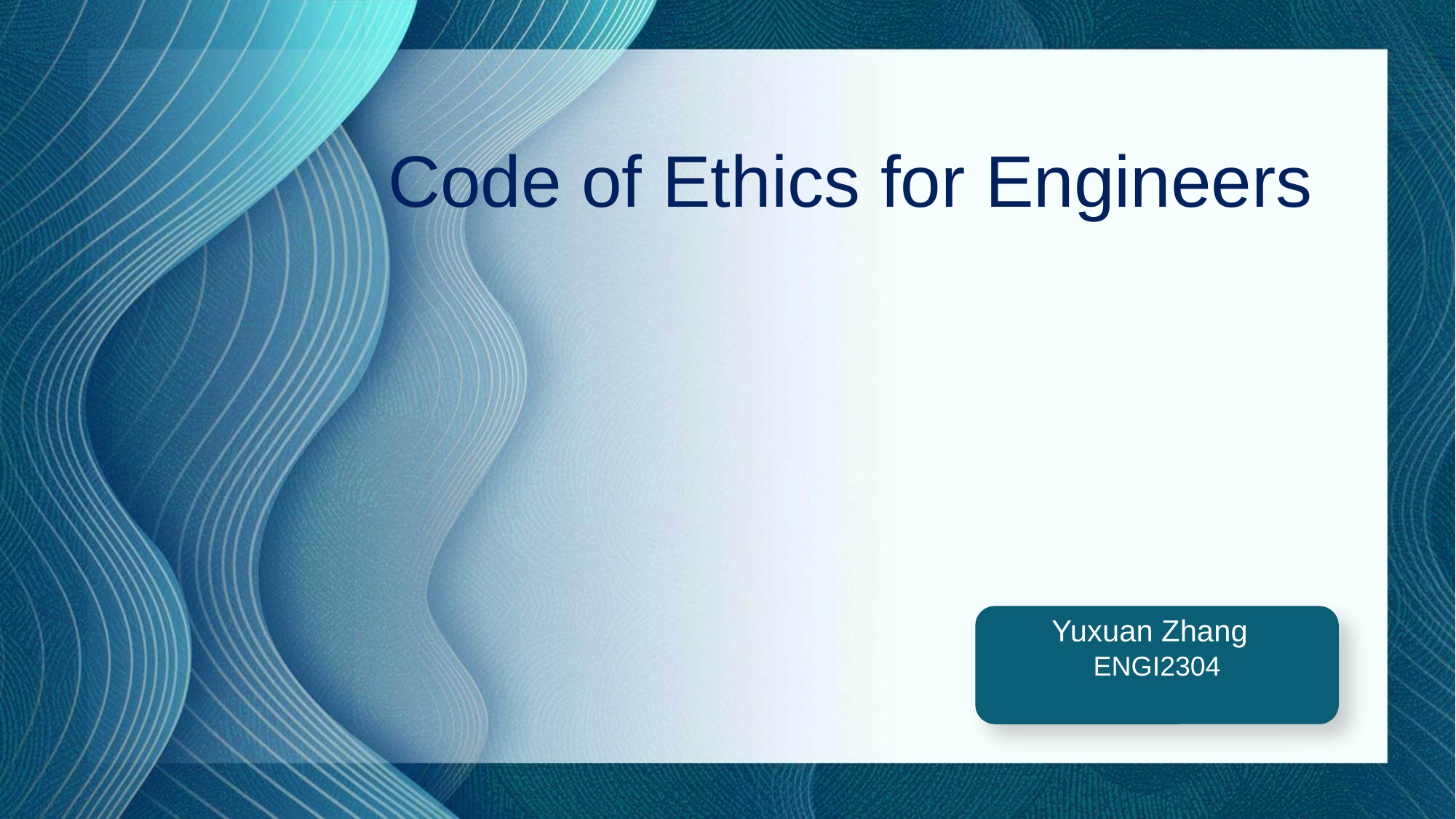

Code of Ethics for Engineers
ENGI2304
Yuxuan Zhang